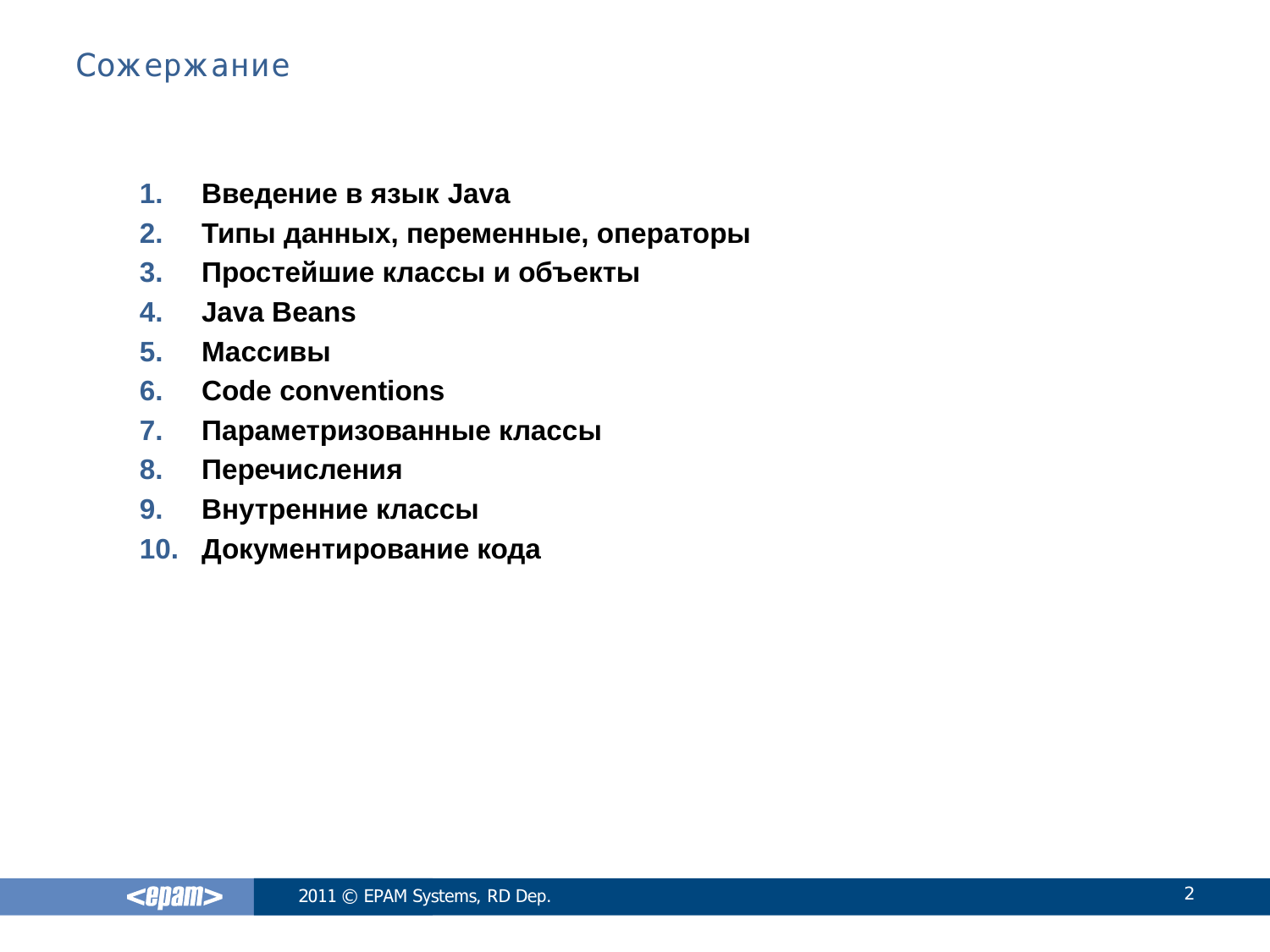

# Сожержание
Введение в язык Java
Типы данных, переменные, операторы
Простейшие классы и объекты
Java Beans
Массивы
Code conventions
Параметризованные классы
Перечисления
Внутренние классы
Документирование кода

2
2011 © EPAM Systems, RD Dep.